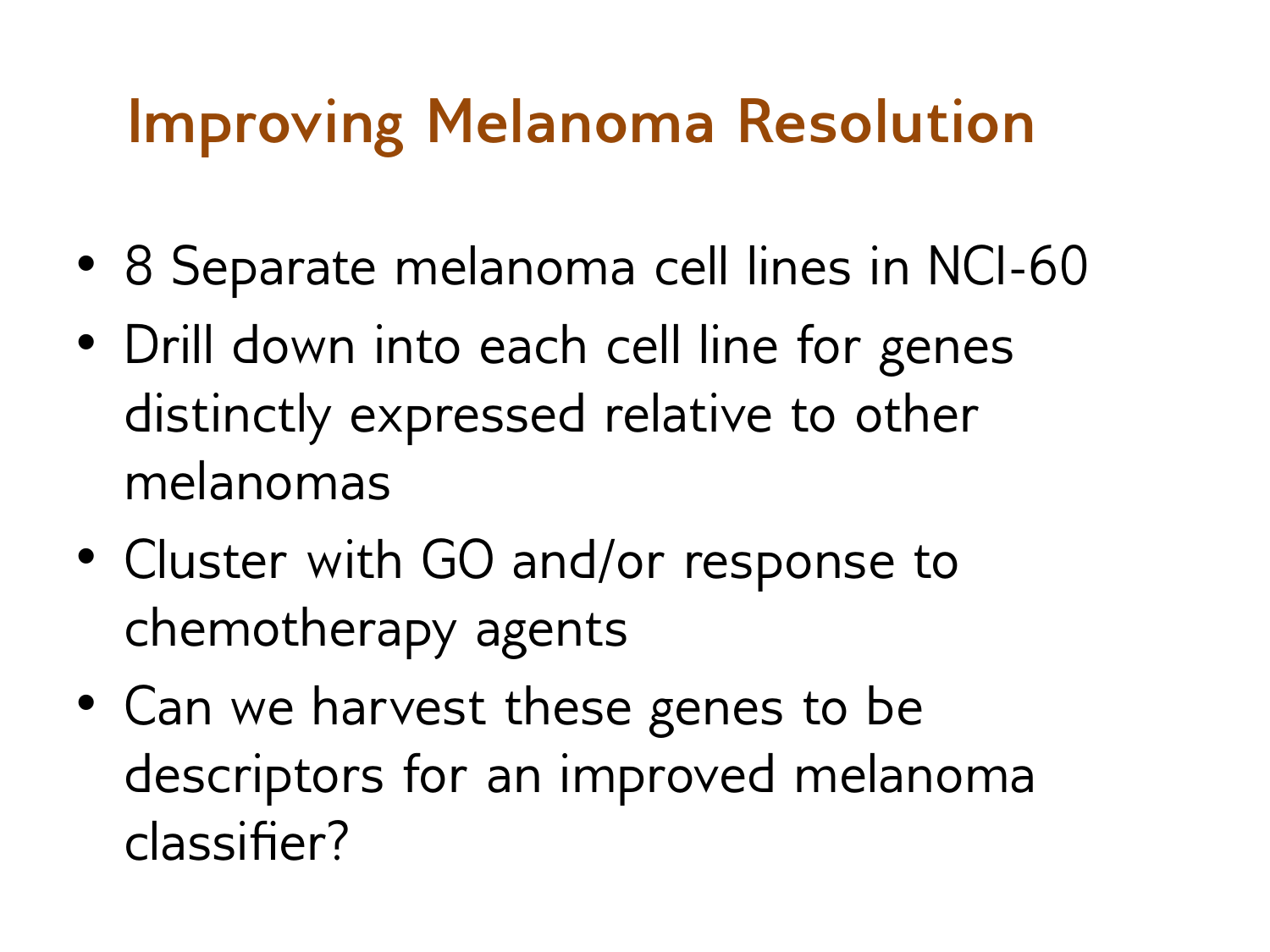

# Improving Melanoma Resolution
8 Separate melanoma cell lines in NCI-60
Drill down into each cell line for genes distinctly expressed relative to other melanomas
Cluster with GO and/or response to chemotherapy agents
Can we harvest these genes to be descriptors for an improved melanoma classifier?